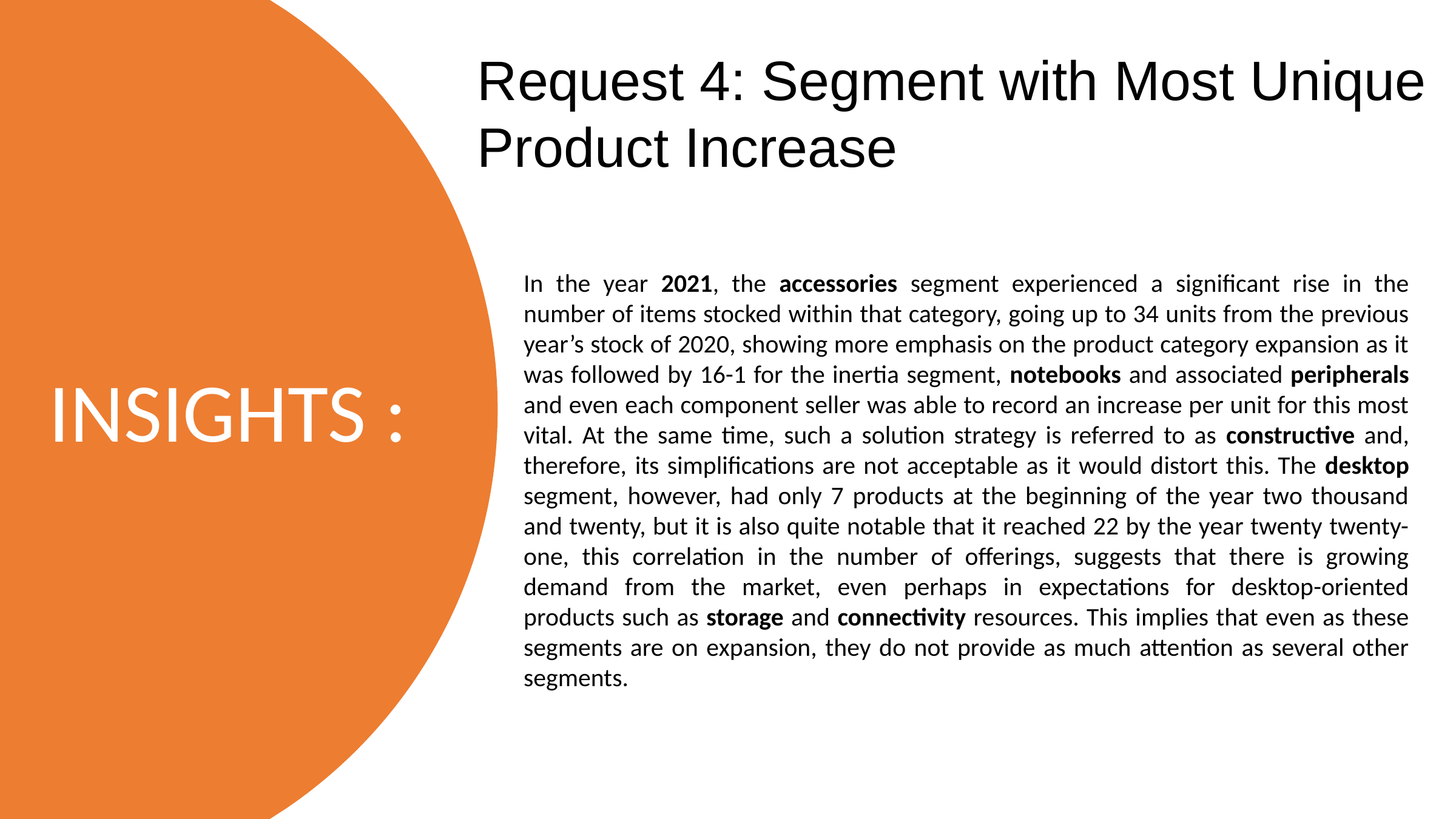

Request 4: Segment with Most Unique Product Increase
In the year 2021, the accessories segment experienced a significant rise in the number of items stocked within that category, going up to 34 units from the previous year’s stock of 2020, showing more emphasis on the product category expansion as it was followed by 16-1 for the inertia segment, notebooks and associated peripherals and even each component seller was able to record an increase per unit for this most vital. At the same time, such a solution strategy is referred to as constructive and, therefore, its simplifications are not acceptable as it would distort this. The desktop segment, however, had only 7 products at the beginning of the year two thousand and twenty, but it is also quite notable that it reached 22 by the year twenty twenty-one, this correlation in the number of offerings, suggests that there is growing demand from the market, even perhaps in expectations for desktop-oriented products such as storage and connectivity resources. This implies that even as these segments are on expansion, they do not provide as much attention as several other segments.

INSIGHTS :